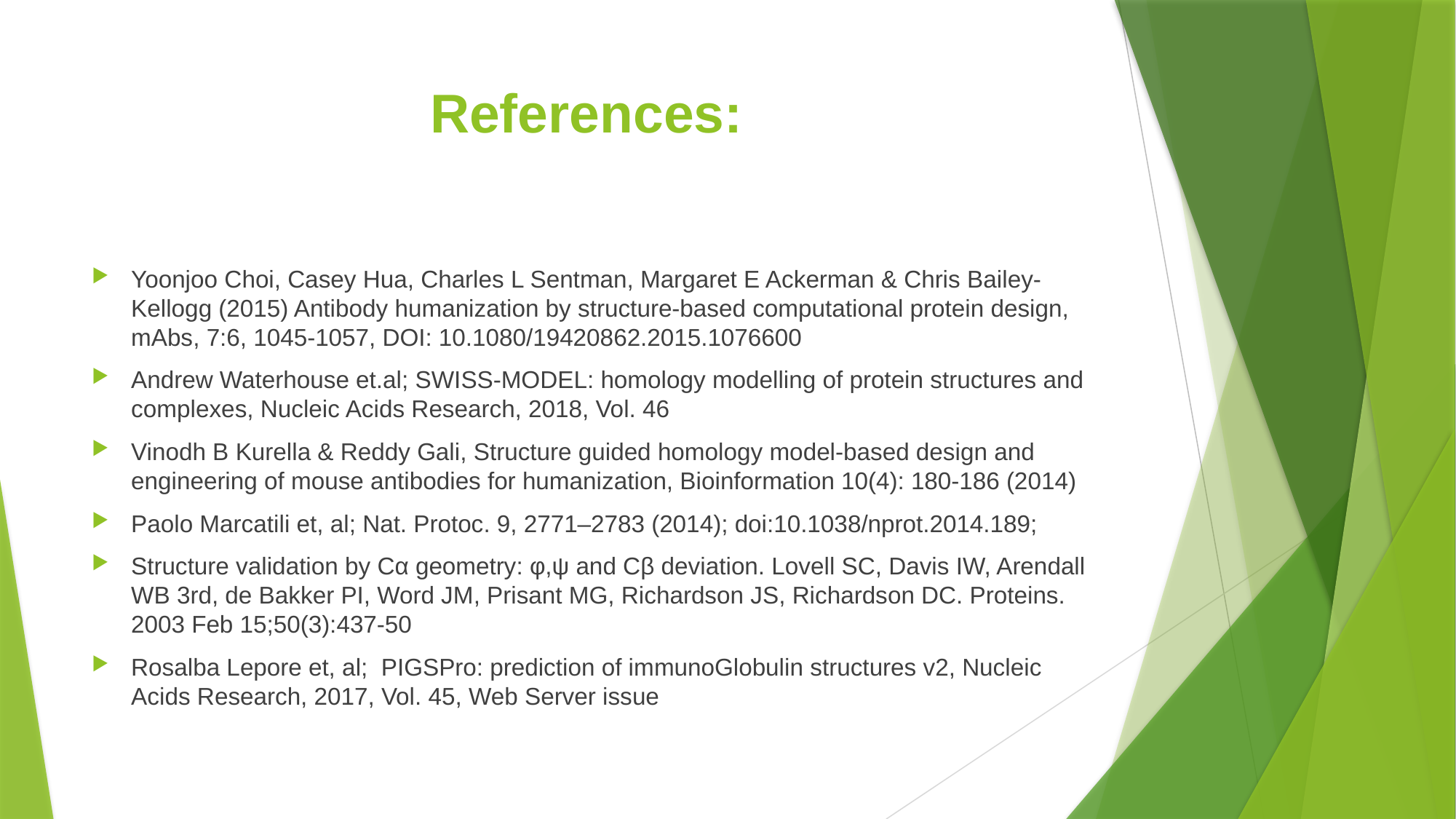

# References:
Yoonjoo Choi, Casey Hua, Charles L Sentman, Margaret E Ackerman & Chris Bailey-Kellogg (2015) Antibody humanization by structure-based computational protein design, mAbs, 7:6, 1045-1057, DOI: 10.1080/19420862.2015.1076600
Andrew Waterhouse et.al; SWISS-MODEL: homology modelling of protein structures and complexes, Nucleic Acids Research, 2018, Vol. 46
Vinodh B Kurella & Reddy Gali, Structure guided homology model-based design and engineering of mouse antibodies for humanization, Bioinformation 10(4): 180-186 (2014)
Paolo Marcatili et, al; Nat. Protoc. 9, 2771–2783 (2014); doi:10.1038/nprot.2014.189;
Structure validation by Cα geometry: φ,ψ and Cβ deviation. Lovell SC, Davis IW, Arendall WB 3rd, de Bakker PI, Word JM, Prisant MG, Richardson JS, Richardson DC. Proteins. 2003 Feb 15;50(3):437-50
Rosalba Lepore et, al;  PIGSPro: prediction of immunoGlobulin structures v2, Nucleic Acids Research, 2017, Vol. 45, Web Server issue